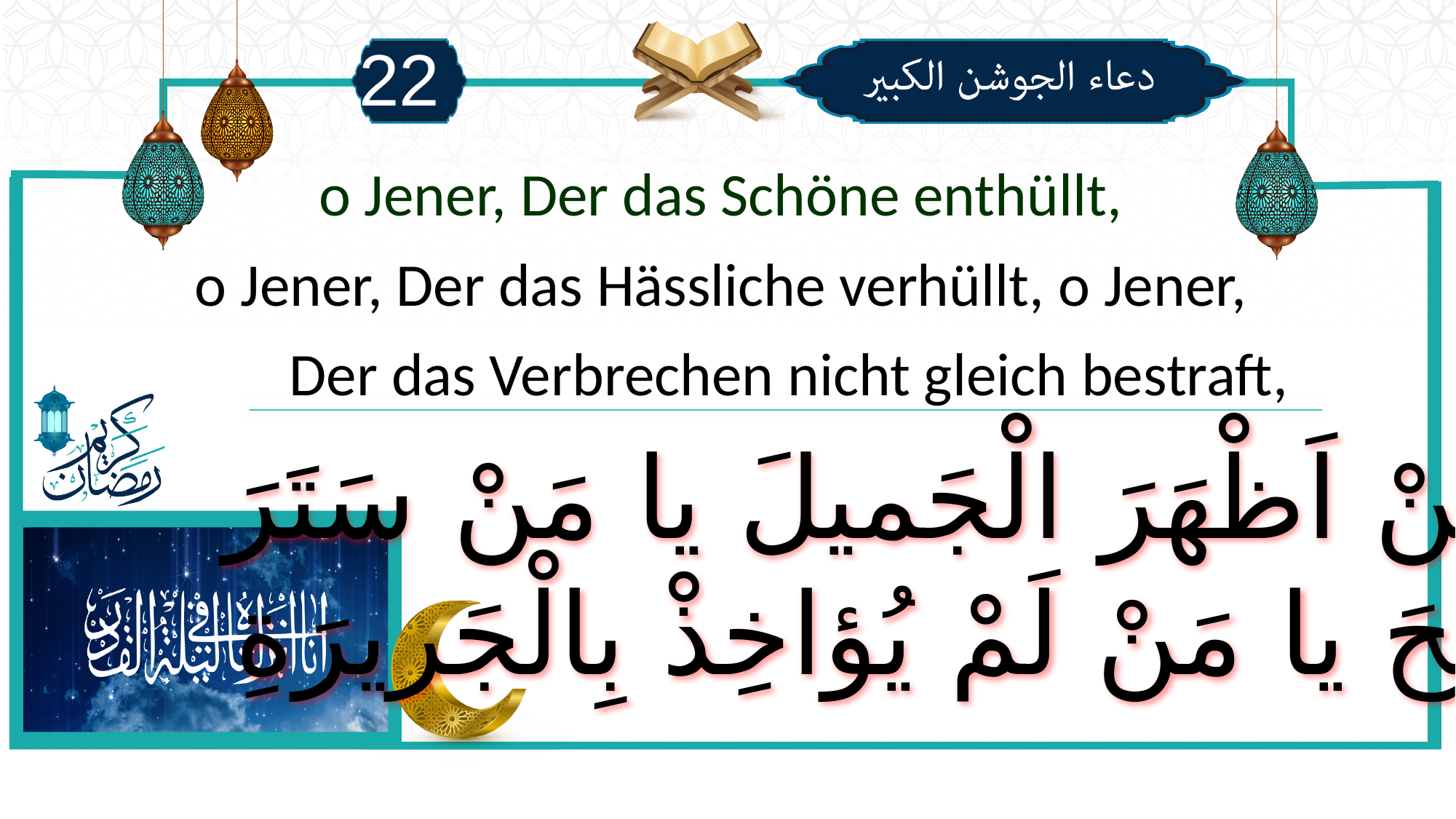

22
o Jener, Der das Schöne enthüllt,
o Jener, Der das Hässliche verhüllt, o Jener,
          Der das Verbrechen nicht gleich bestraft,
يا مَنْ اَظْهَرَ الْجَميلَ يا مَنْ سَتَرَ
 الْقَبيحَ يا مَنْ لَمْ يُؤاخِذْ بِالْجَريرَةِ